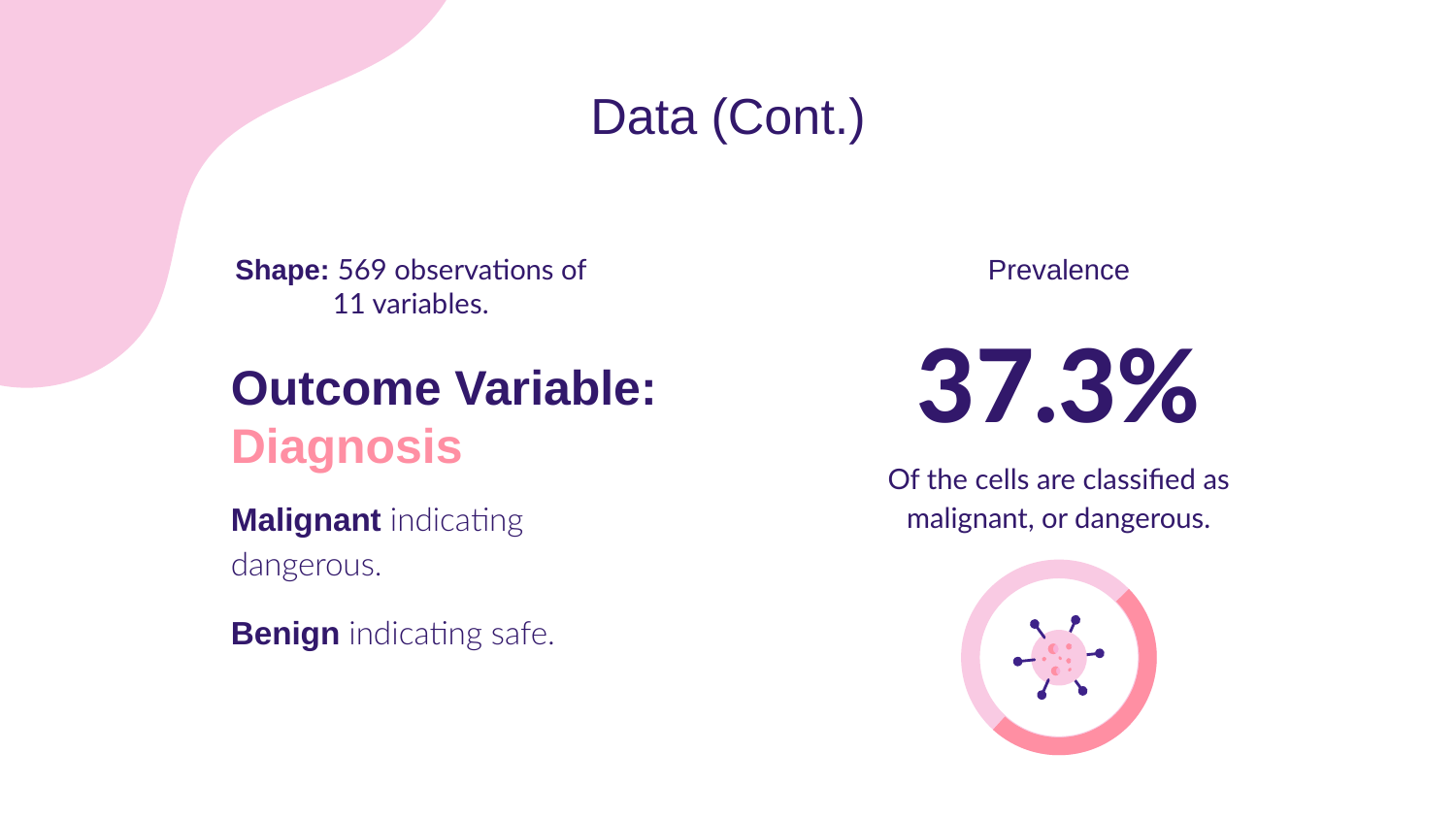

# Data (Cont.)
Shape: 569 observations of 11 variables.
Prevalence
37.3%
Outcome Variable: Diagnosis
Of the cells are classified as malignant, or dangerous.
Malignant indicating dangerous.
Benign indicating safe.